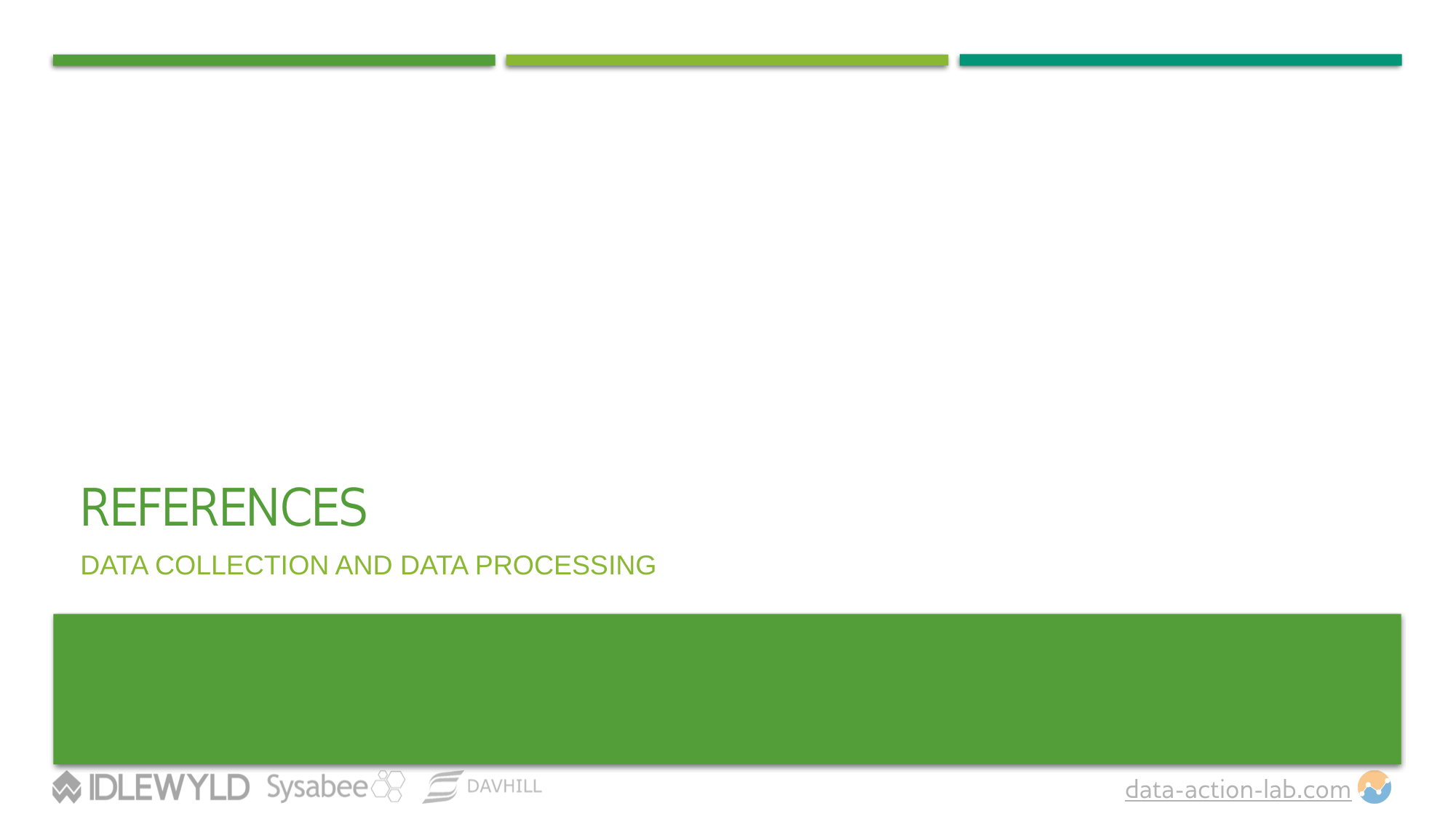

# REFERENCES
DATA COLLECTION AND DATA PROCESSING